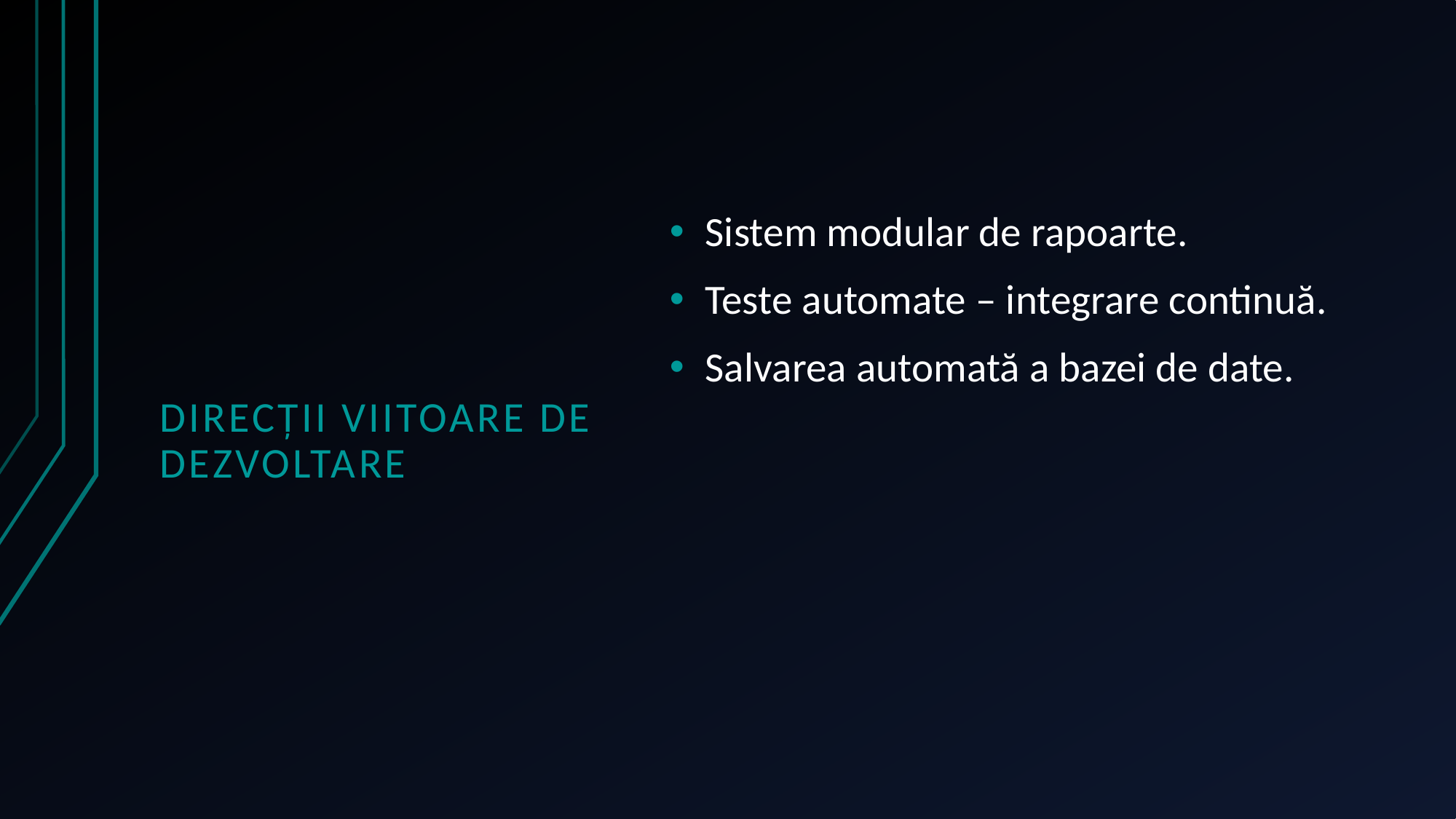

# Direcții viitoare de dezvoltare
Sistem modular de rapoarte.
Teste automate – integrare continuă.
Salvarea automată a bazei de date.